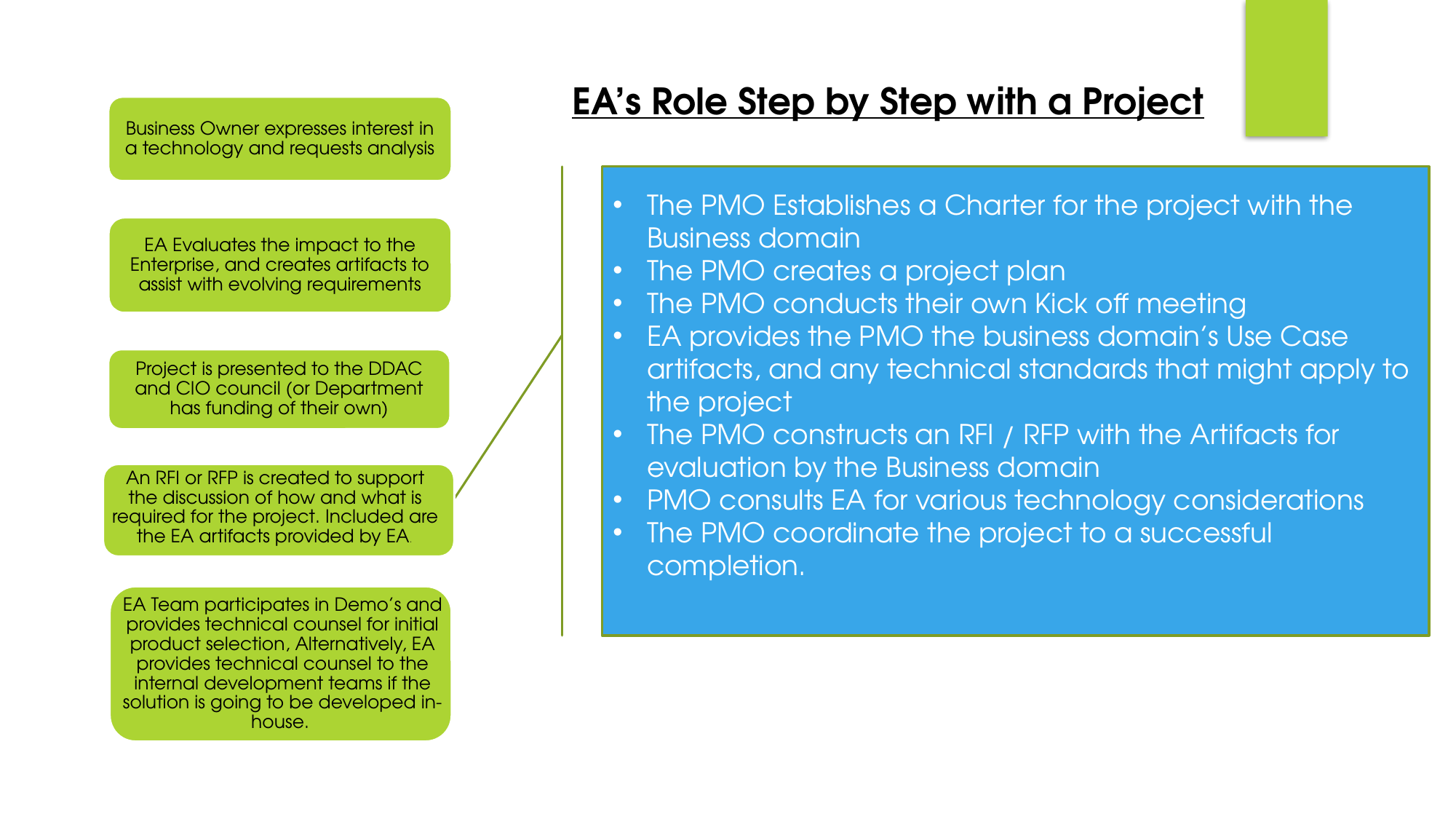

EA’s Role Step by Step with a Project

Business Owner expresses interest in a technology and requests analysis
The PMO Establishes a Charter for the project with the Business domain
The PMO creates a project plan
The PMO conducts their own Kick off meeting
EA provides the PMO the business domain’s Use Case artifacts, and any technical standards that might apply to the project
The PMO constructs an RFI / RFP with the Artifacts for evaluation by the Business domain
PMO consults EA for various technology considerations
The PMO coordinate the project to a successful completion.

EA Evaluates the impact to the Enterprise, and creates artifacts to assist with evolving requirements

Project is presented to the DDAC and CIO council (or Department has funding of their own)

An RFI or RFP is created to support the discussion of how and what is required for the project. Included are the EA artifacts provided by EA.

EA Team participates in Demo’s and provides technical counsel for initial product selection, Alternatively, EA provides technical counsel to the internal development teams if the solution is going to be developed in-house.